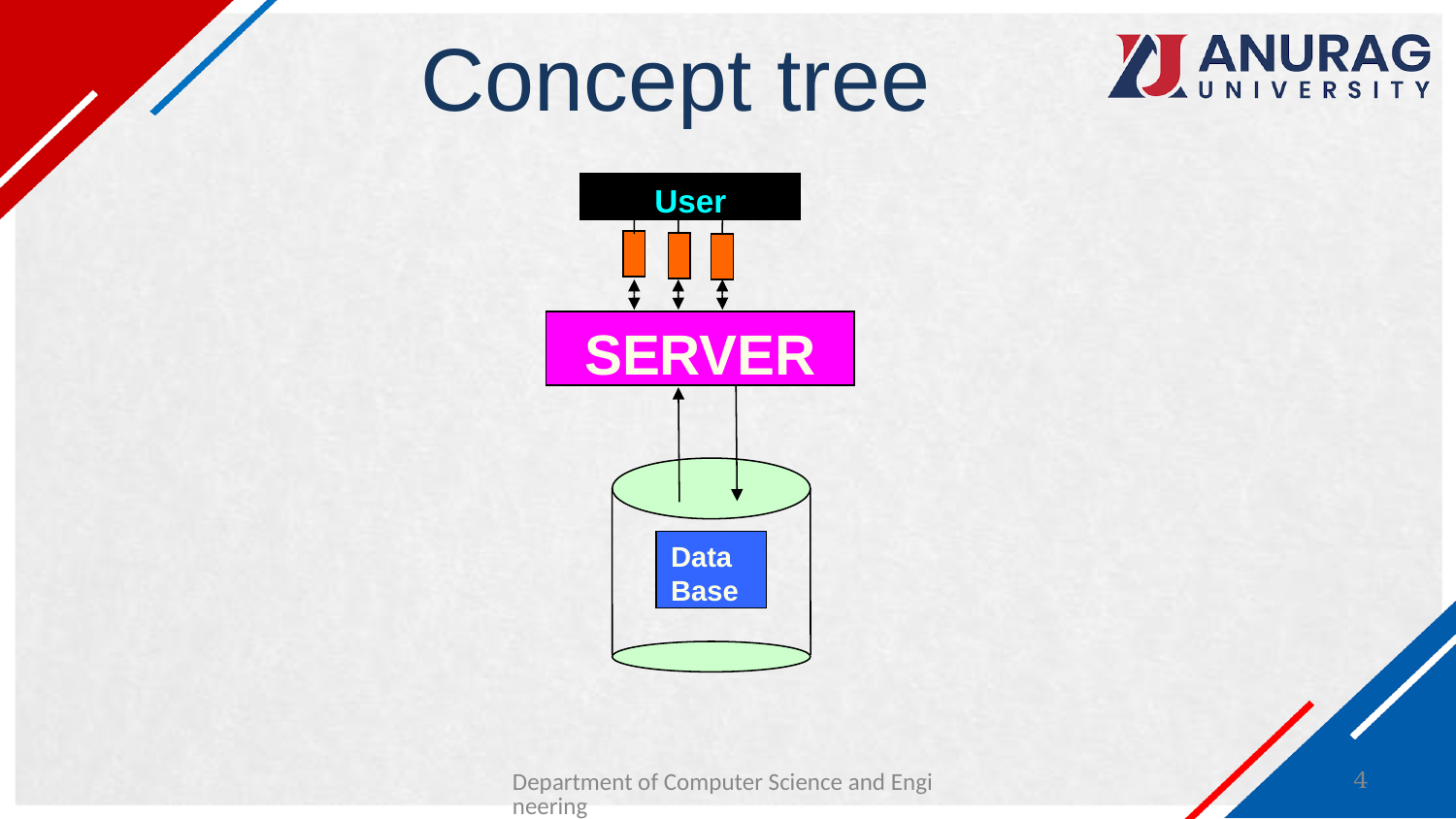

# Concept tree

User

SERVER

Data Base

Department of Computer Science and Engineering
4